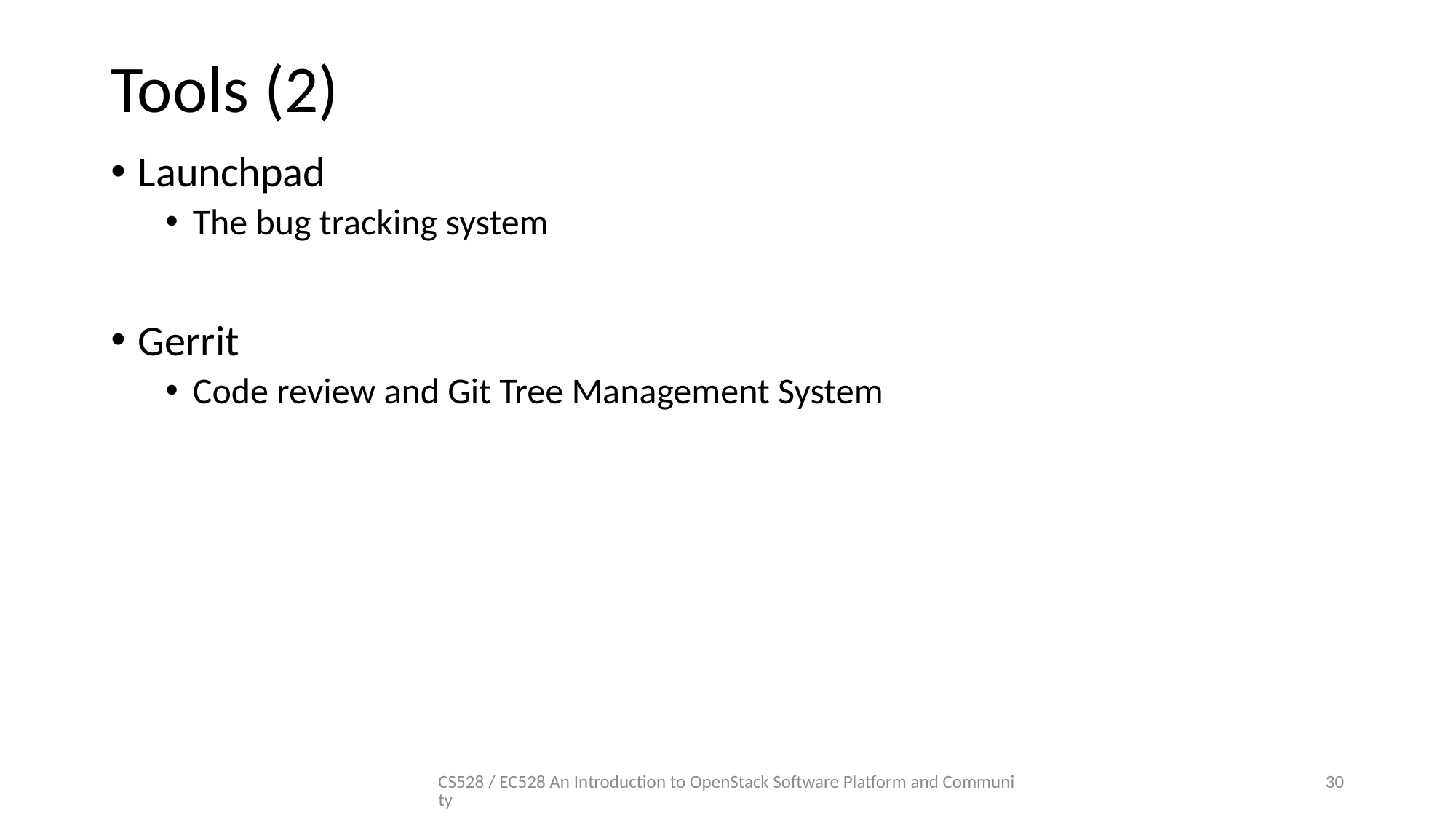

# Tools (2)
Launchpad
The bug tracking system

Gerrit
Code review and Git Tree Management System
CS528 / EC528 An Introduction to OpenStack Software Platform and Community
30